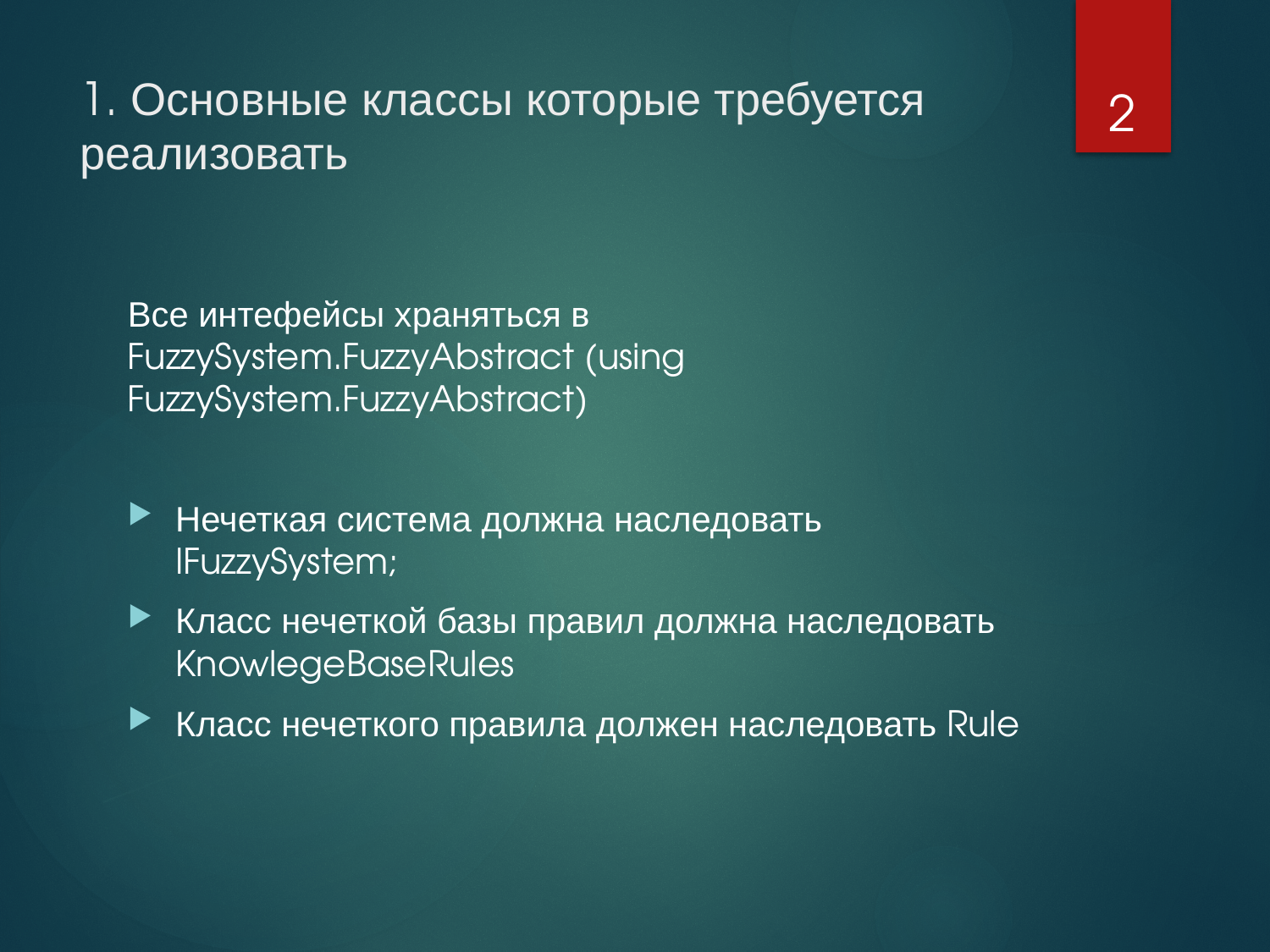

2
# 1. Основные классы которые требуется реализовать
Все интефейсы храняться в FuzzySystem.FuzzyAbstract (using FuzzySystem.FuzzyAbstract)

Нечеткая система должна наследовать IFuzzySystem;
Класс нечеткой базы правил должна наследовать KnowlegeBaseRules
Класс нечеткого правила должен наследовать Rule